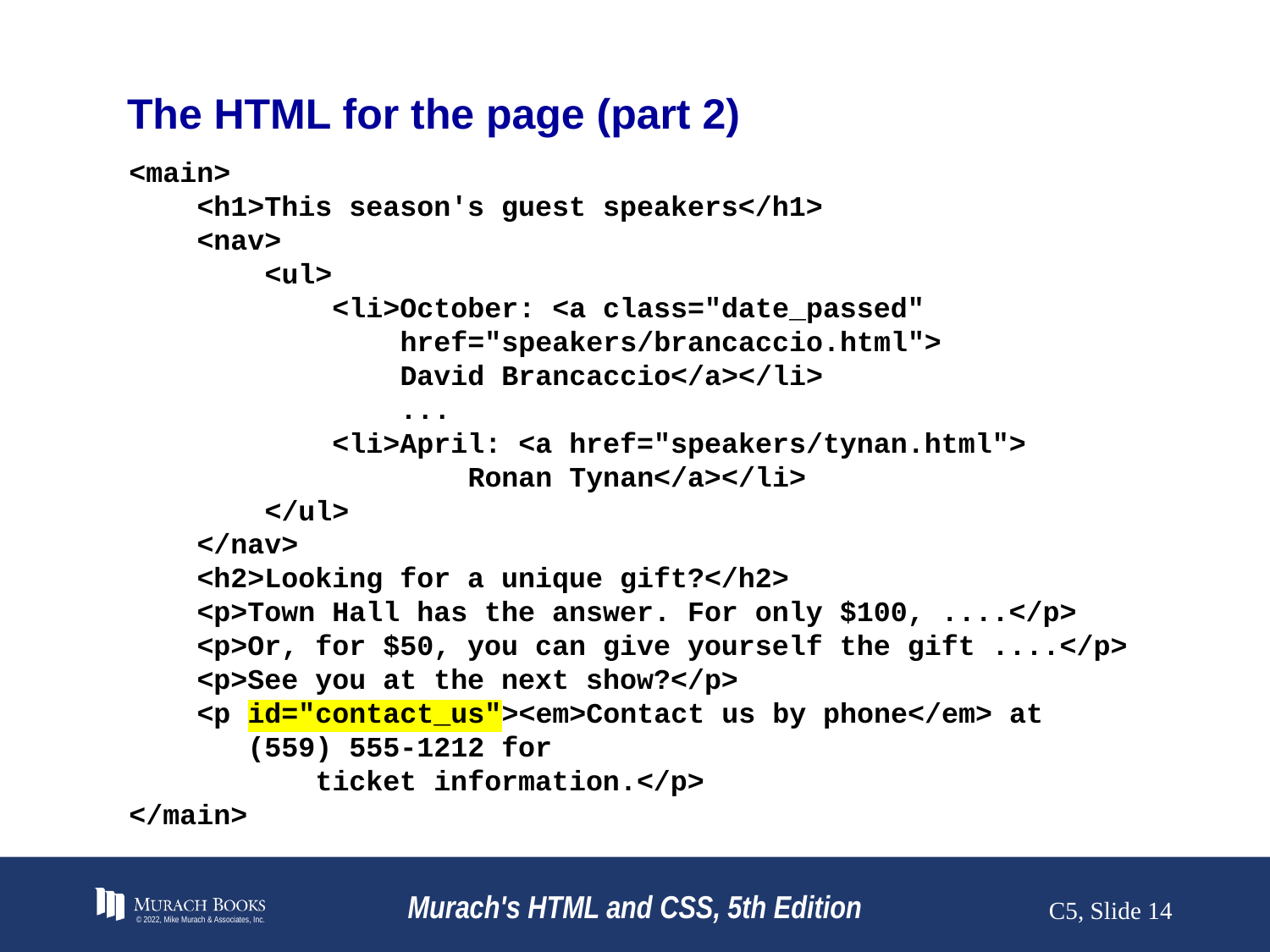

# The HTML for the page (part 2)
<main>
    <h1>This season's guest speakers</h1>
    <nav>
        <ul>
            <li>October: <a class="date_passed"
                href="speakers/brancaccio.html">
                David Brancaccio</a></li>
                ...
            <li>April: <a href="speakers/tynan.html">
                    Ronan Tynan</a></li>
        </ul>
    </nav>
    <h2>Looking for a unique gift?</h2>
    <p>Town Hall has the answer. For only $100, ....</p>
    <p>Or, for $50, you can give yourself the gift ....</p>
    <p>See you at the next show?</p>
    <p id="contact_us"><em>Contact us by phone</em> at
       (559) 555-1212 for
           ticket information.</p>
</main>

© 2022, Mike Murach & Associates, Inc.
Murach's HTML and CSS, 5th Edition

C5, Slide 14